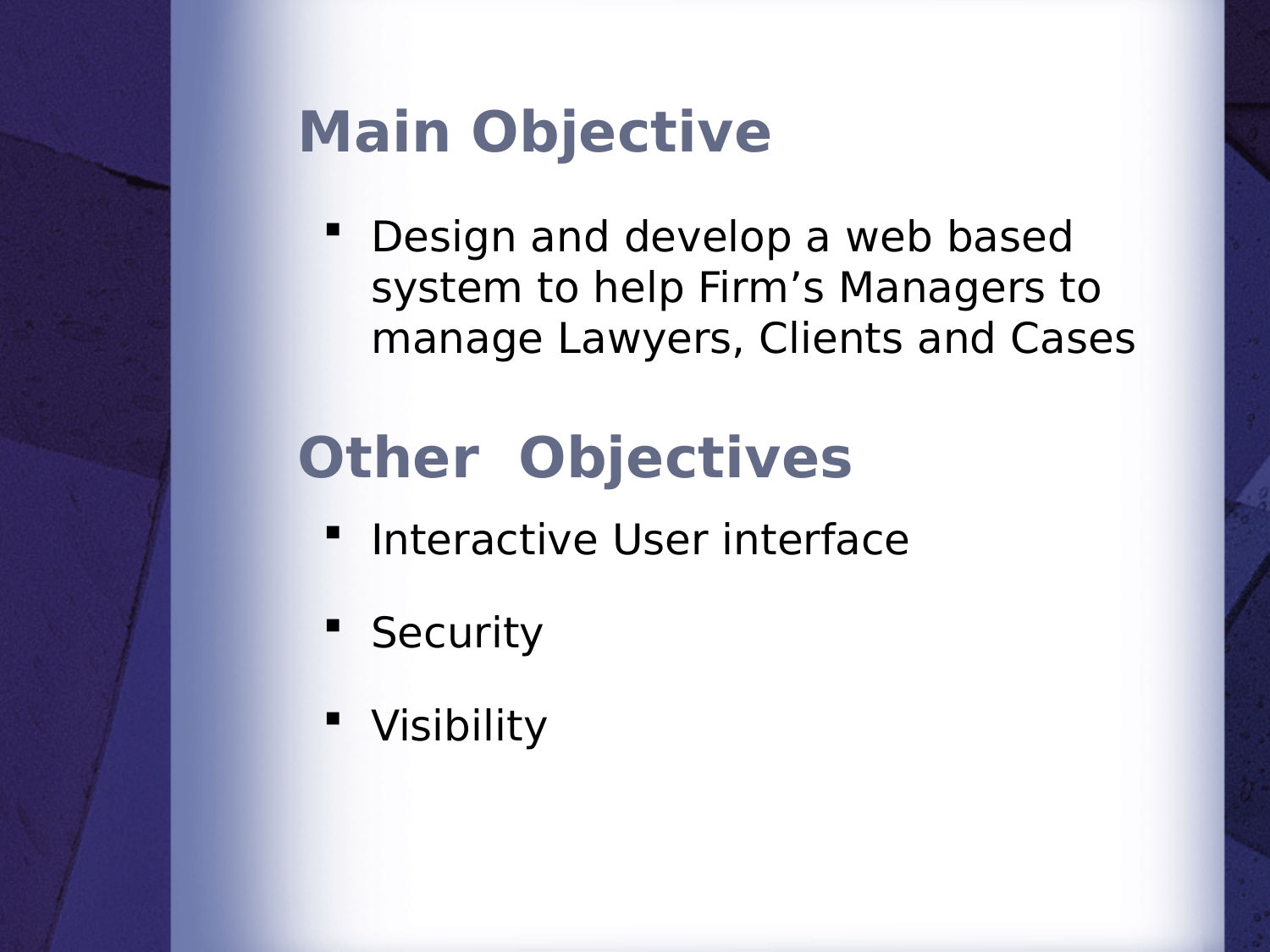

# Main Objective
Design and develop a web based system to help Firm’s Managers to manage Lawyers, Clients and Cases
Other  Objectives
Interactive User interface
Security
Visibility